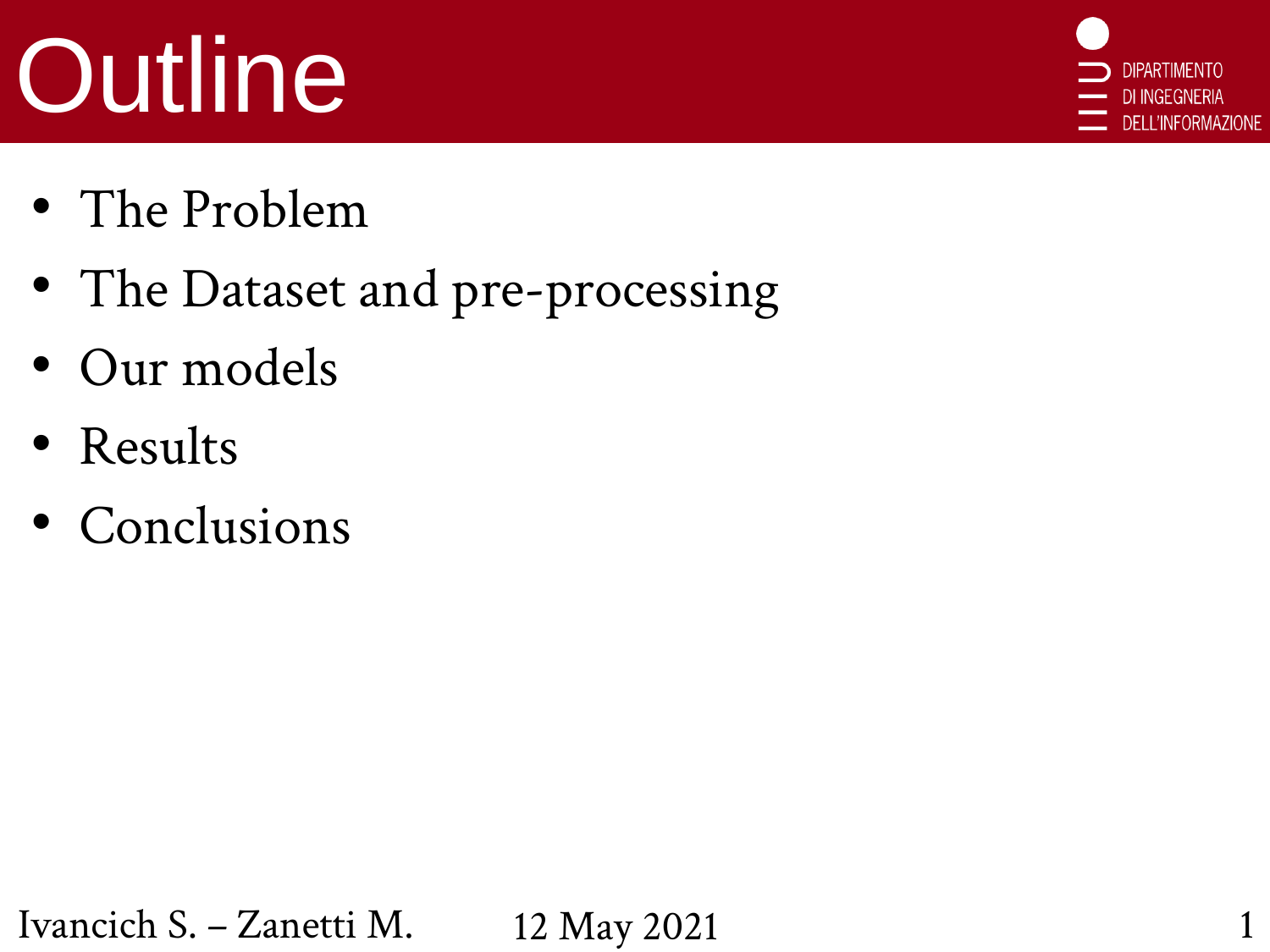

Outline
The Problem
The Dataset and pre-processing
Our models
Results
Conclusions
Ivancich S. – Zanetti M.
1
12 May 2021